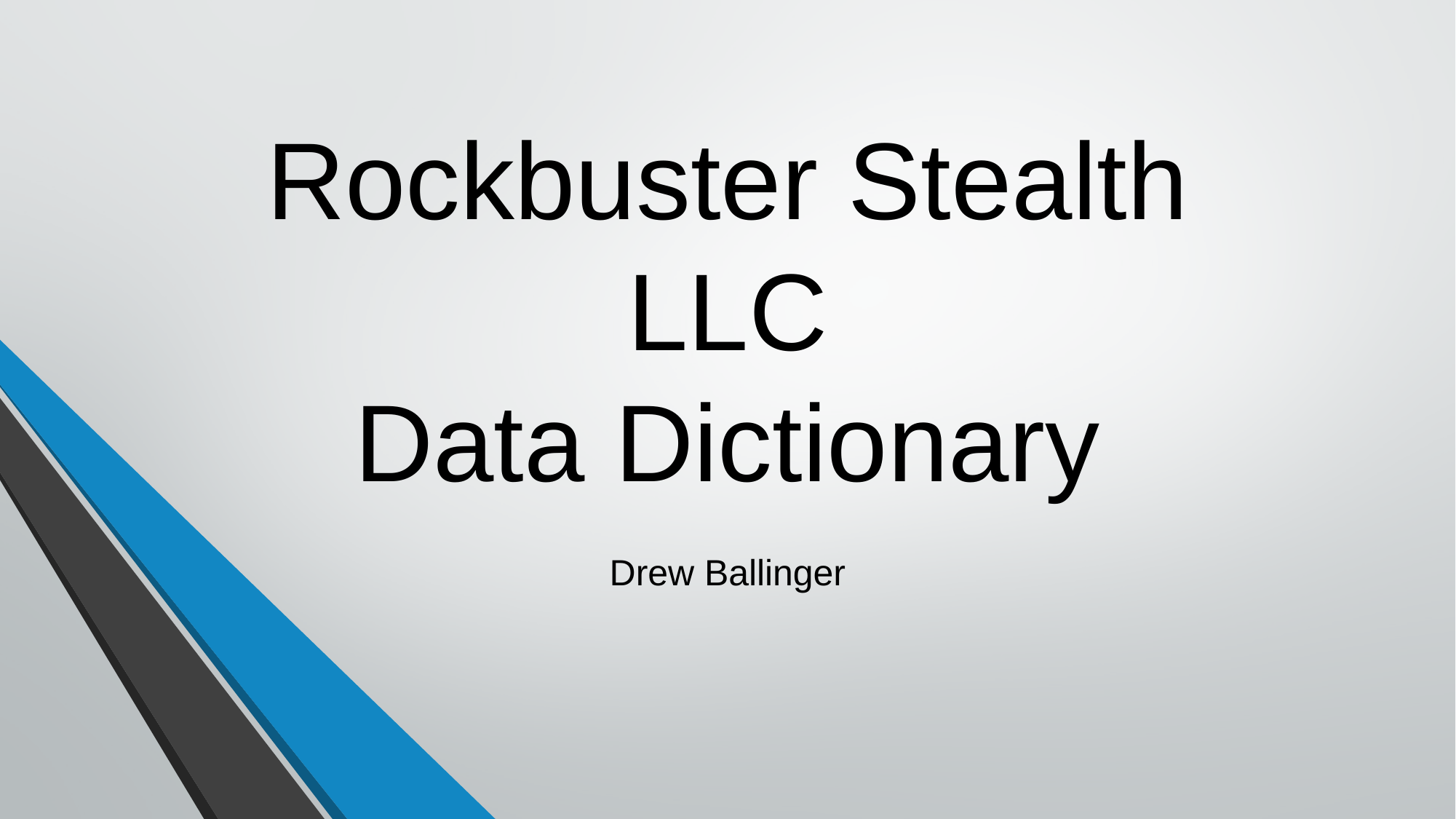

# Rockbuster Stealth LLC Data Dictionary

Drew Ballinger